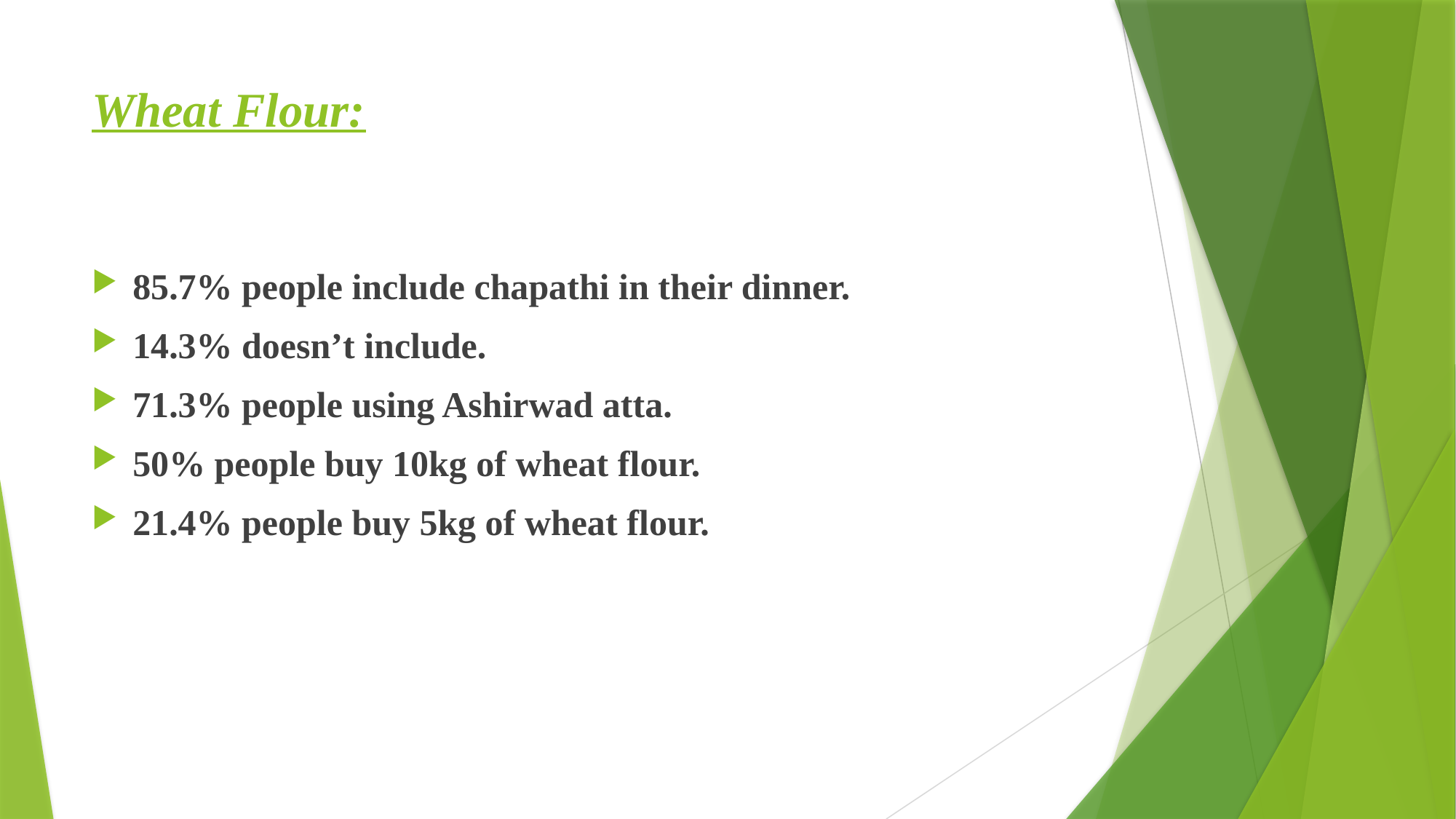

# Wheat Flour:
85.7% people include chapathi in their dinner.
14.3% doesn’t include.
71.3% people using Ashirwad atta.
50% people buy 10kg of wheat flour.
21.4% people buy 5kg of wheat flour.